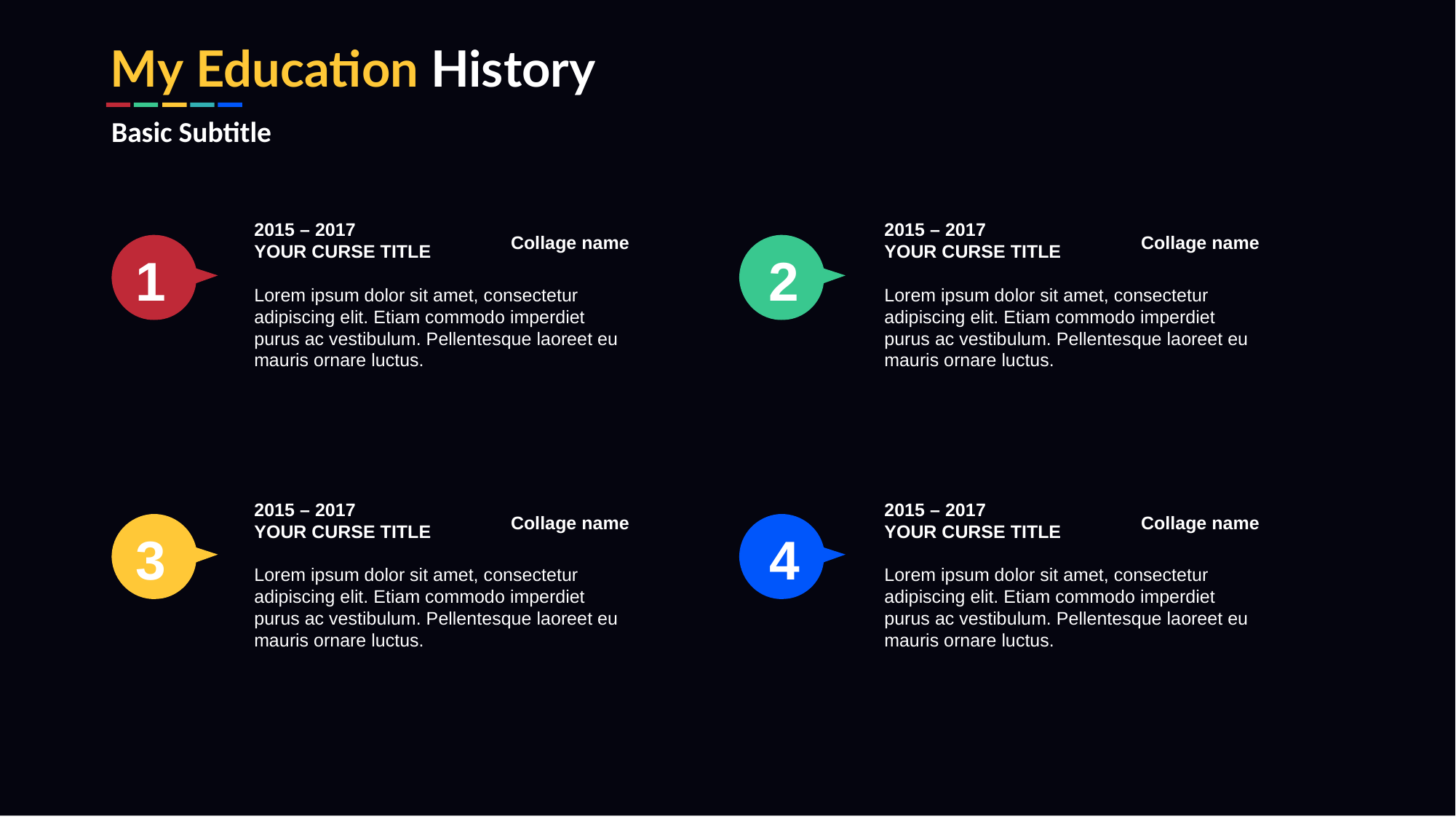

My Education History

Basic Subtitle
2015 – 2017
YOUR CURSE TITLE

Lorem ipsum dolor sit amet, consectetur adipiscing elit. Etiam commodo imperdiet purus ac vestibulum. Pellentesque laoreet eu mauris ornare luctus.
Collage name
2015 – 2017
YOUR CURSE TITLE

Lorem ipsum dolor sit amet, consectetur adipiscing elit. Etiam commodo imperdiet purus ac vestibulum. Pellentesque laoreet eu mauris ornare luctus.
Collage name

2
1
2015 – 2017
YOUR CURSE TITLE

Lorem ipsum dolor sit amet, consectetur adipiscing elit. Etiam commodo imperdiet purus ac vestibulum. Pellentesque laoreet eu mauris ornare luctus.
Collage name
2015 – 2017
YOUR CURSE TITLE

Lorem ipsum dolor sit amet, consectetur adipiscing elit. Etiam commodo imperdiet purus ac vestibulum. Pellentesque laoreet eu mauris ornare luctus.
Collage name

4
3